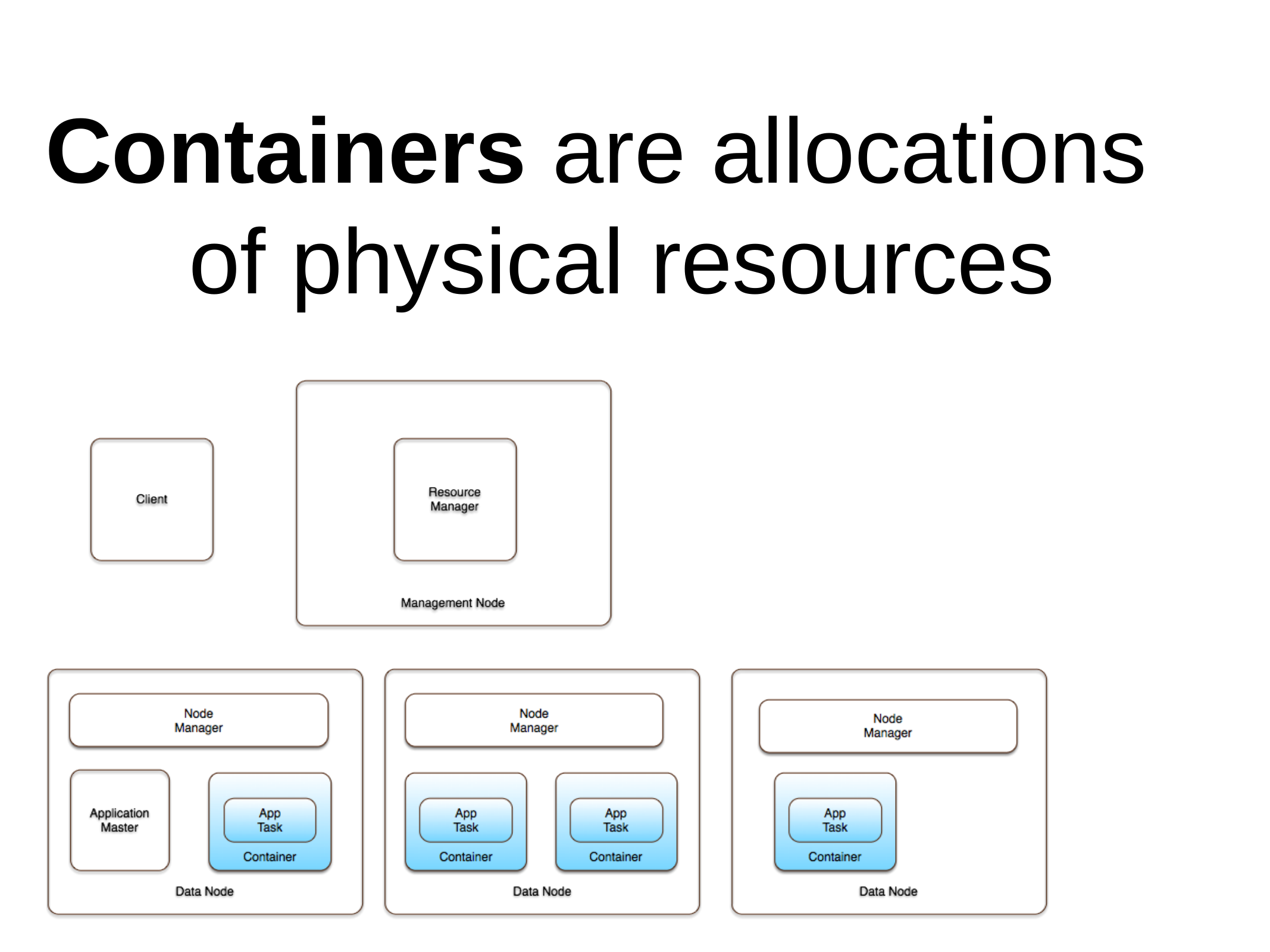

# Containers are allocations  of physical resources